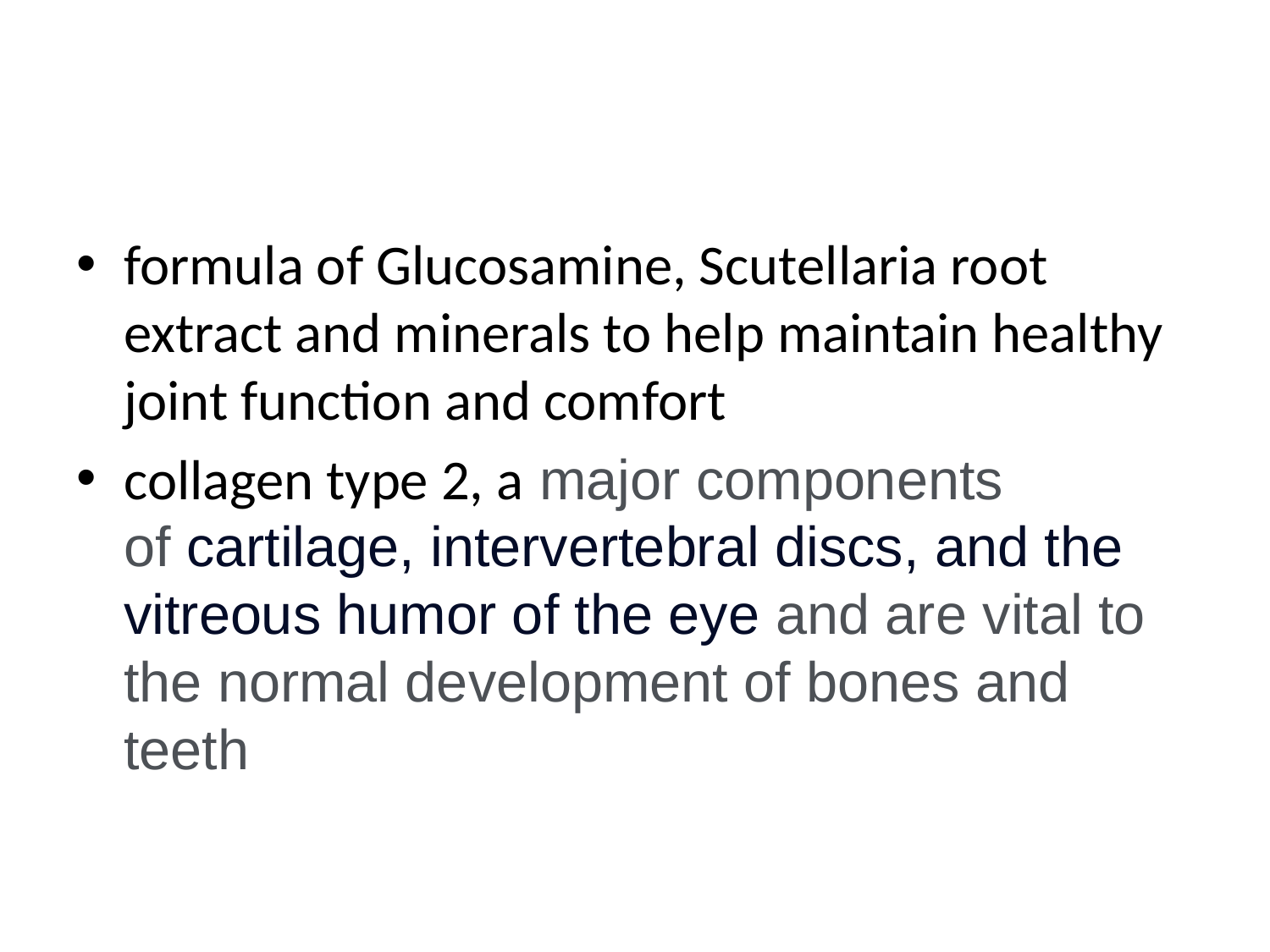

#
formula of Glucosamine, Scutellaria root extract and minerals to help maintain healthy joint function and comfort
collagen type 2, a major components of cartilage, intervertebral discs, and the vitreous humor of the eye and are vital to the normal development of bones and teeth